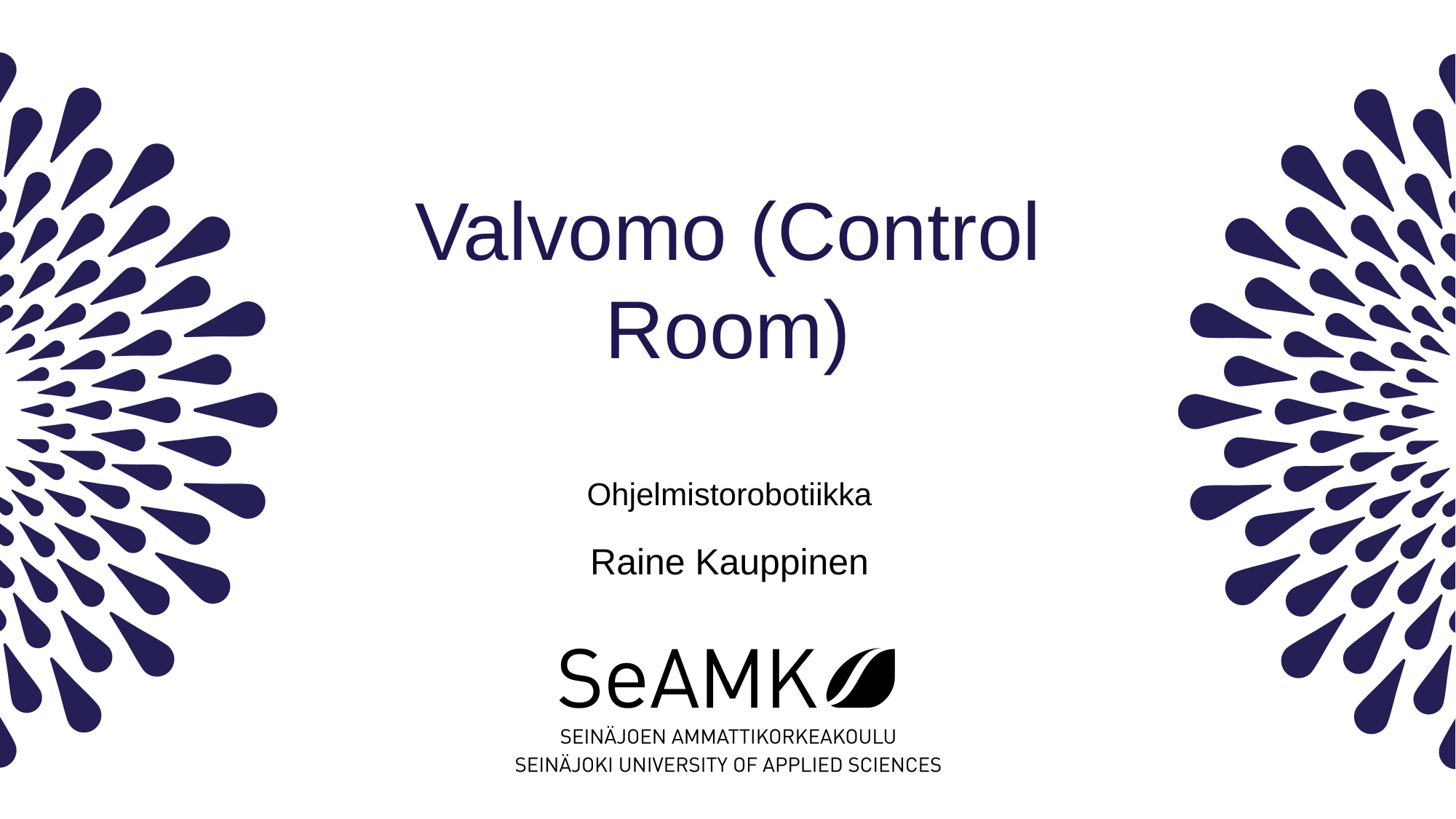

# Valvomo (Control Room)
Ohjelmistorobotiikka
Raine Kauppinen